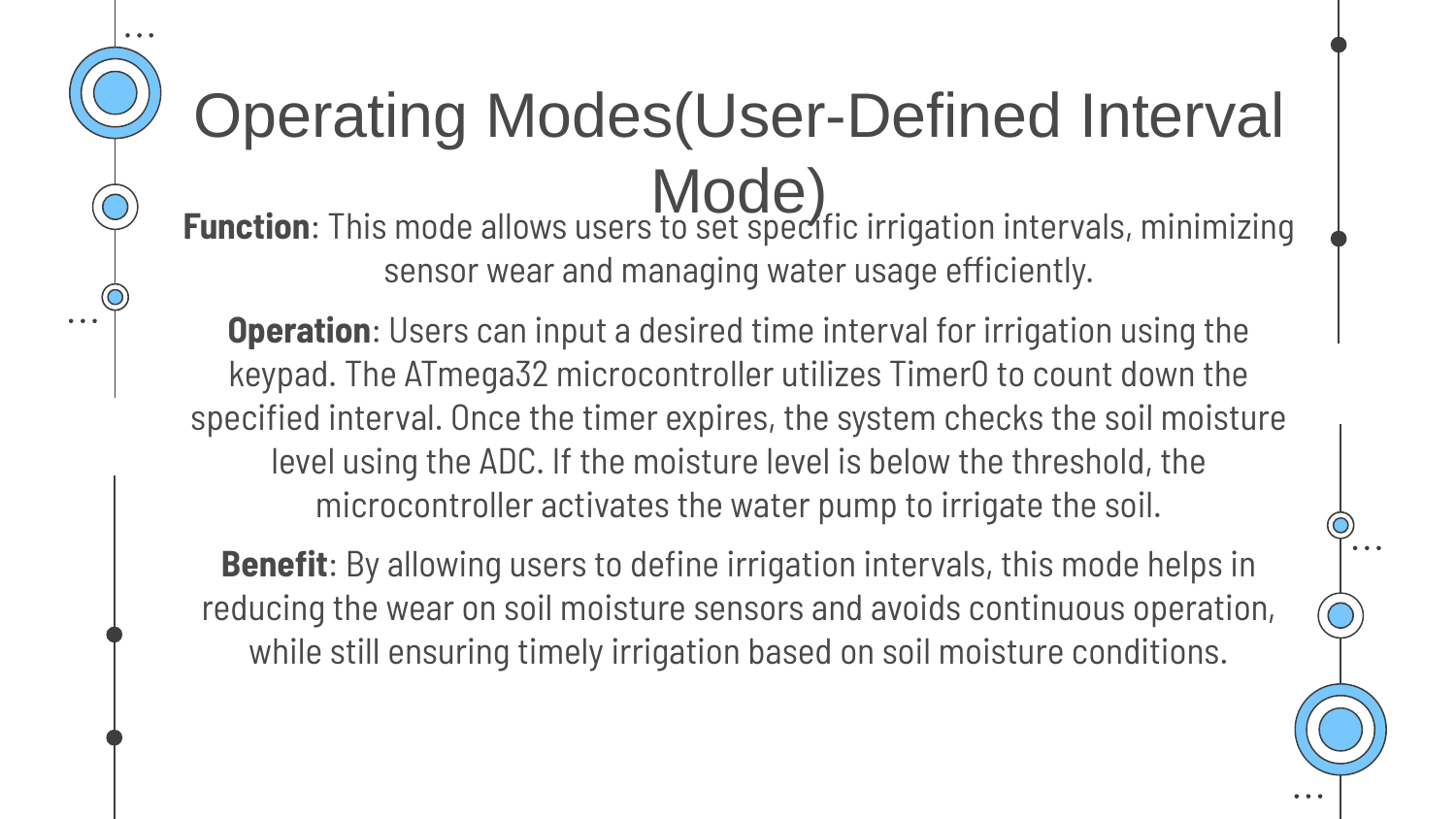

# Operating Modes(User-Defined Interval Mode)
Function: This mode allows users to set specific irrigation intervals, minimizing sensor wear and managing water usage efficiently.
Operation: Users can input a desired time interval for irrigation using the keypad. The ATmega32 microcontroller utilizes Timer0 to count down the specified interval. Once the timer expires, the system checks the soil moisture level using the ADC. If the moisture level is below the threshold, the microcontroller activates the water pump to irrigate the soil.
Benefit: By allowing users to define irrigation intervals, this mode helps in reducing the wear on soil moisture sensors and avoids continuous operation, while still ensuring timely irrigation based on soil moisture conditions.